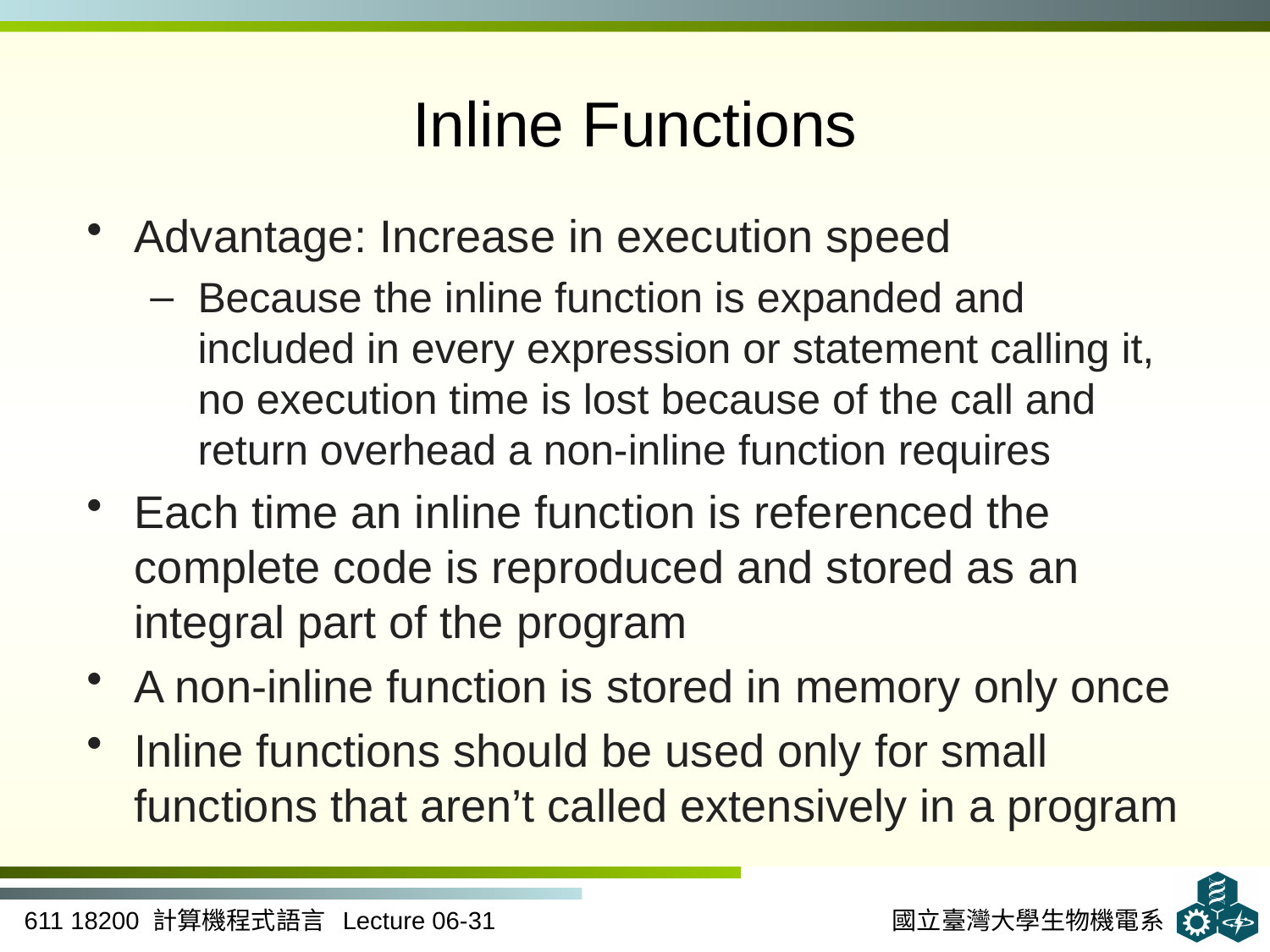

# Inline Functions
Advantage: Increase in execution speed
Because the inline function is expanded and included in every expression or statement calling it, no execution time is lost because of the call and return overhead a non-inline function requires
Each time an inline function is referenced the complete code is reproduced and stored as an integral part of the program
A non-inline function is stored in memory only once
Inline functions should be used only for small functions that aren’t called extensively in a program